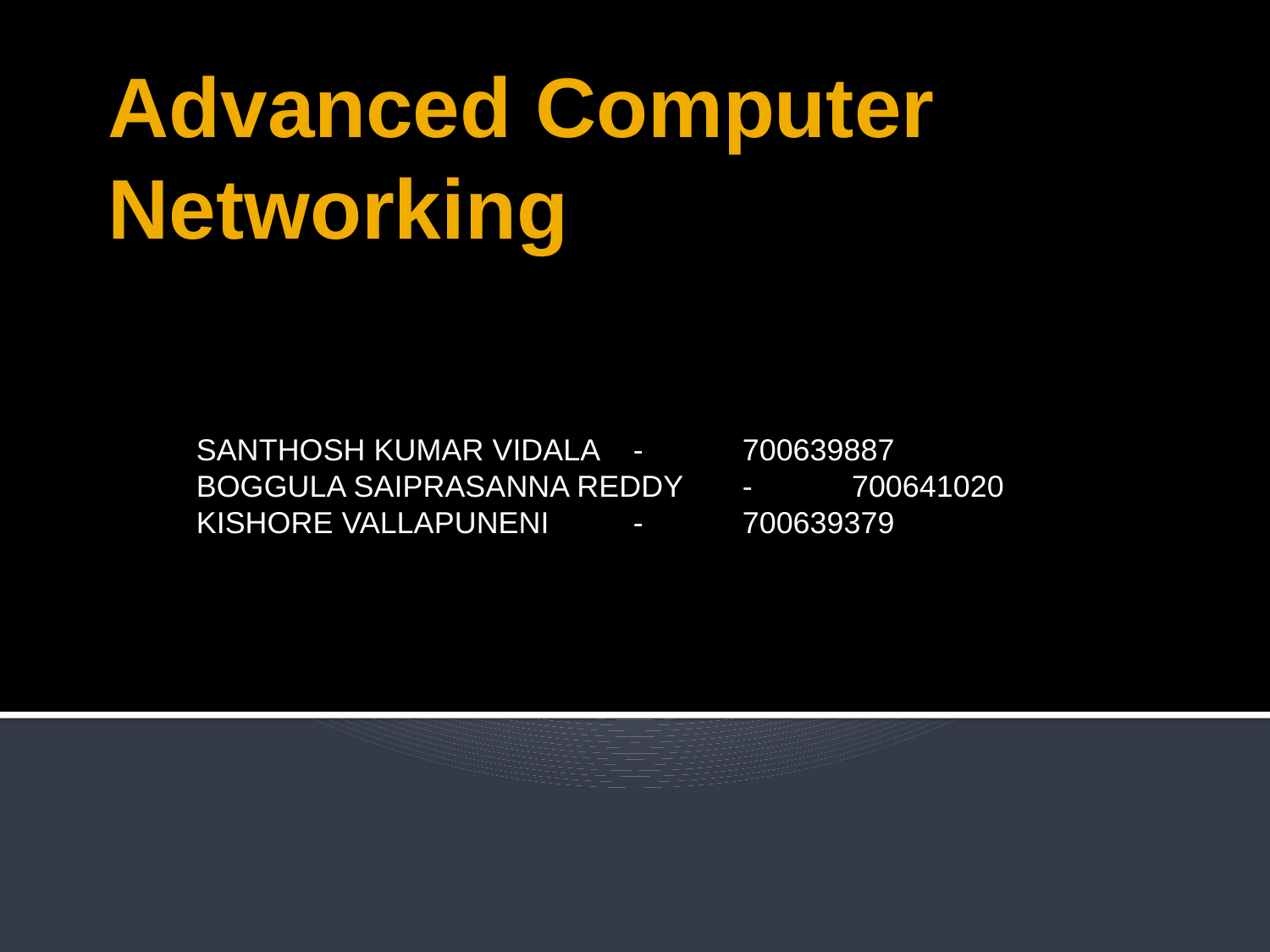

# Advanced Computer Networking
SANTHOSH KUMAR VIDALA	-	700639887
BOGGULA SAIPRASANNA REDDY	-	700641020
KISHORE VALLAPUNENI 		-	700639379